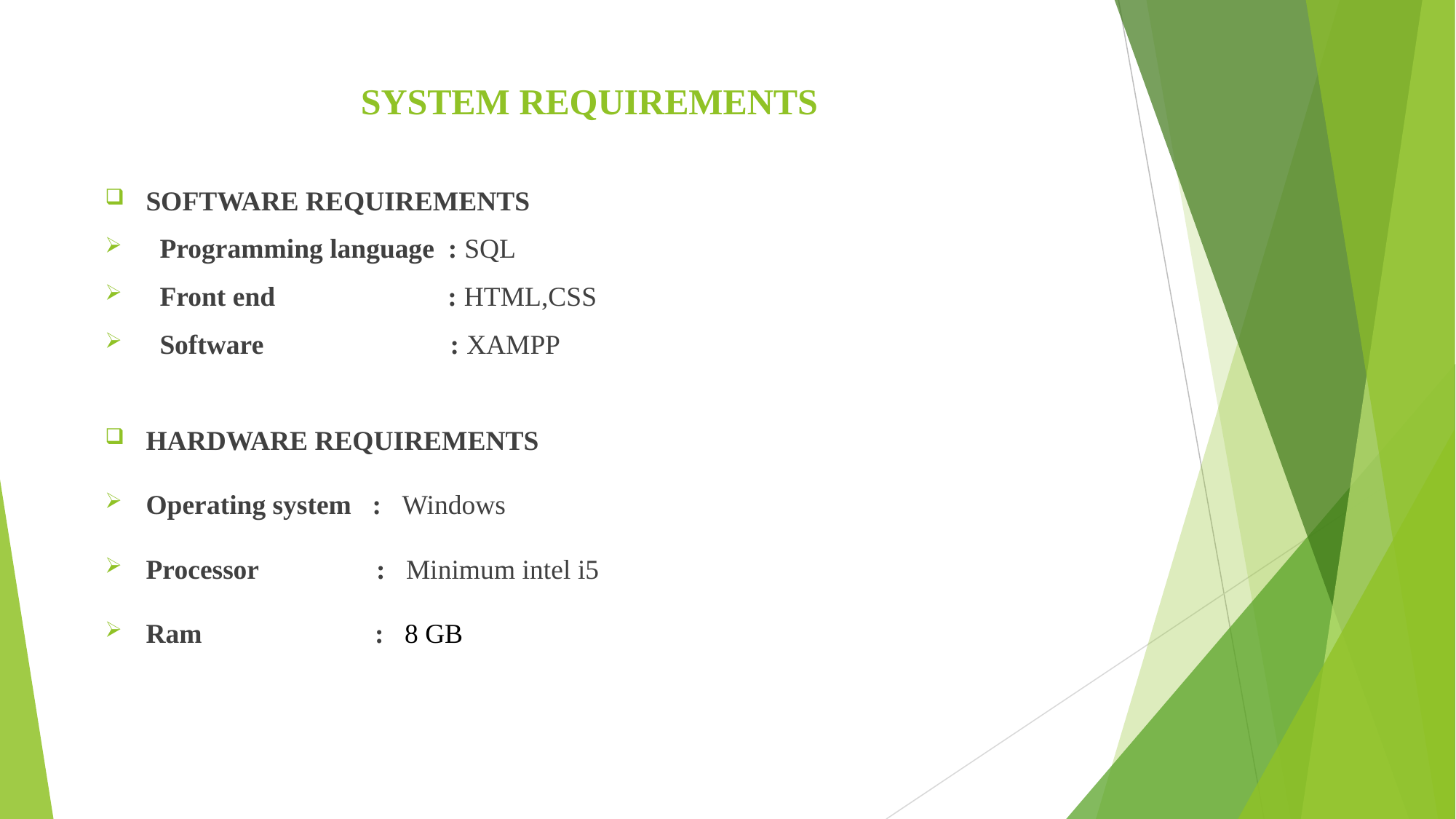

# SYSTEM REQUIREMENTS
SOFTWARE REQUIREMENTS
  Programming language  : SQL
  Front end                         : HTML,CSS
  Software                           : XAMPP

HARDWARE REQUIREMENTS
Operating system   :   Windows
Processor                 :   Minimum intel i5
Ram                         :   8 GB